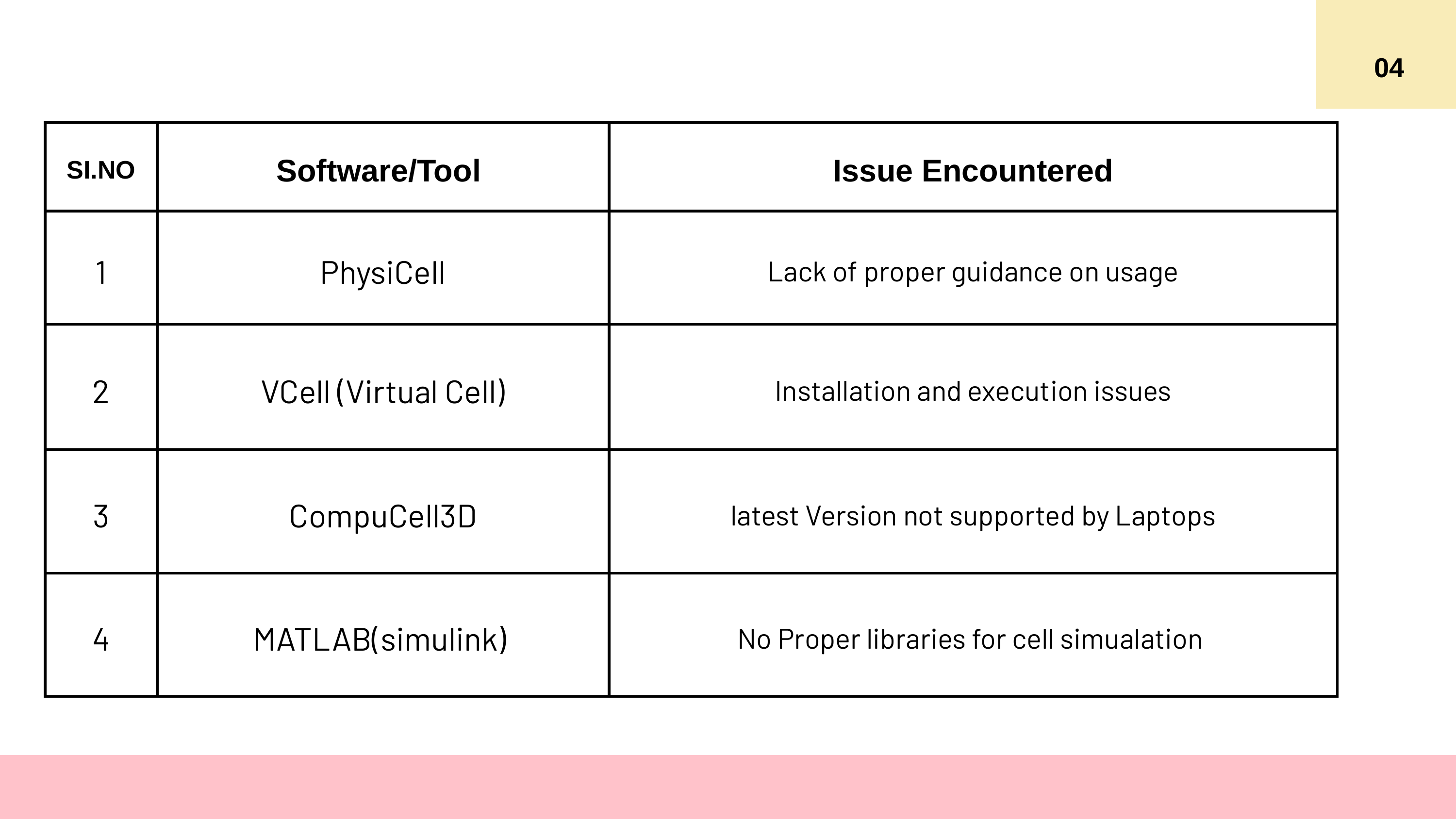

04
| SI.NO | Software/Tool | Issue Encountered |
| --- | --- | --- |
| 1 | PhysiCell | Lack of proper guidance on usage |
| 2 | VCell (Virtual Cell) | Installation and execution issues |
| 3 | CompuCell3D | latest Version not supported by Laptops |
| 4 | MATLAB(simulink) | No Proper libraries for cell simualation |